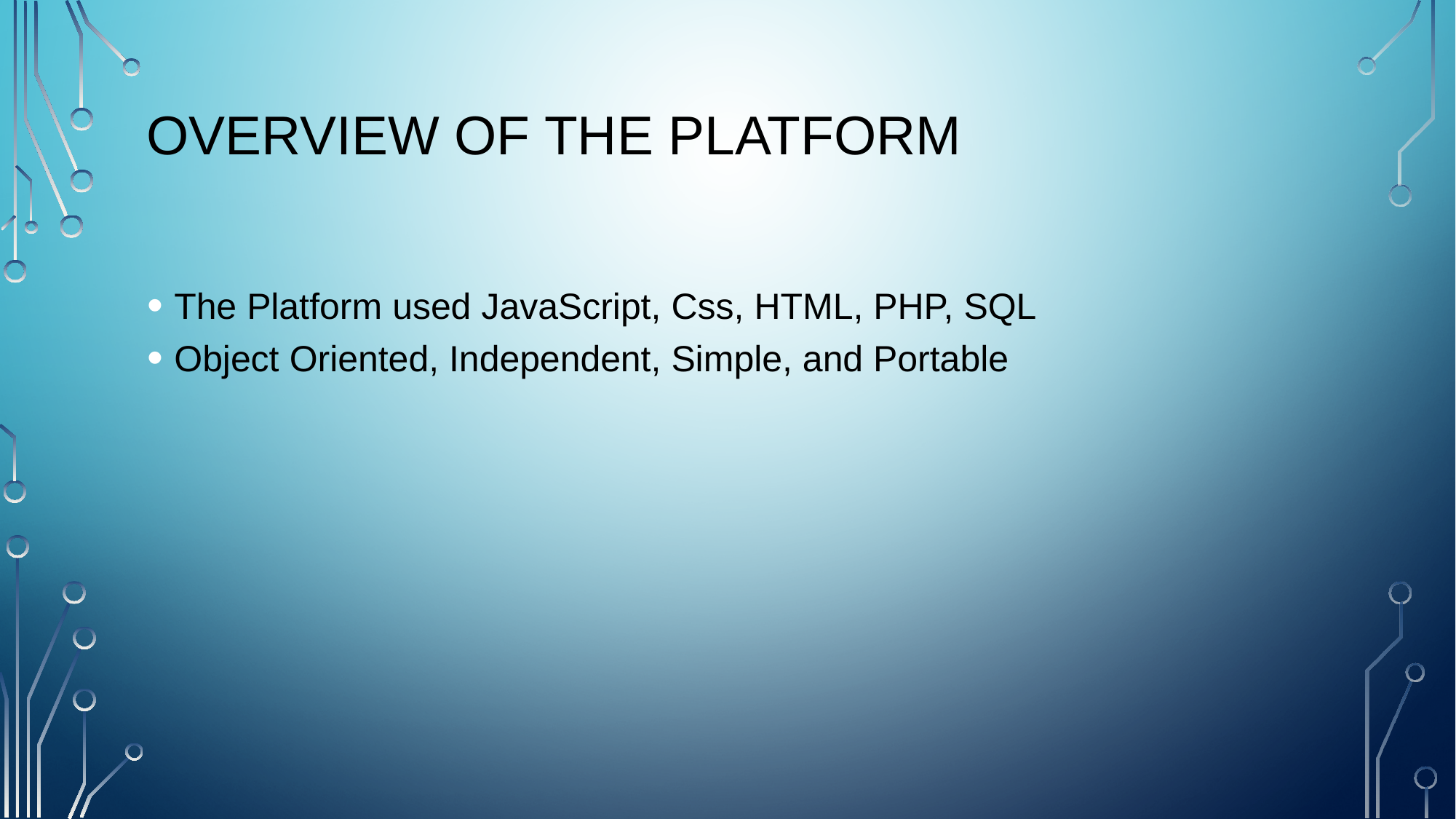

Overview of the platform

The Platform used JavaScript, Css, HTML, PHP, SQL
Object Oriented, Independent, Simple, and Portable